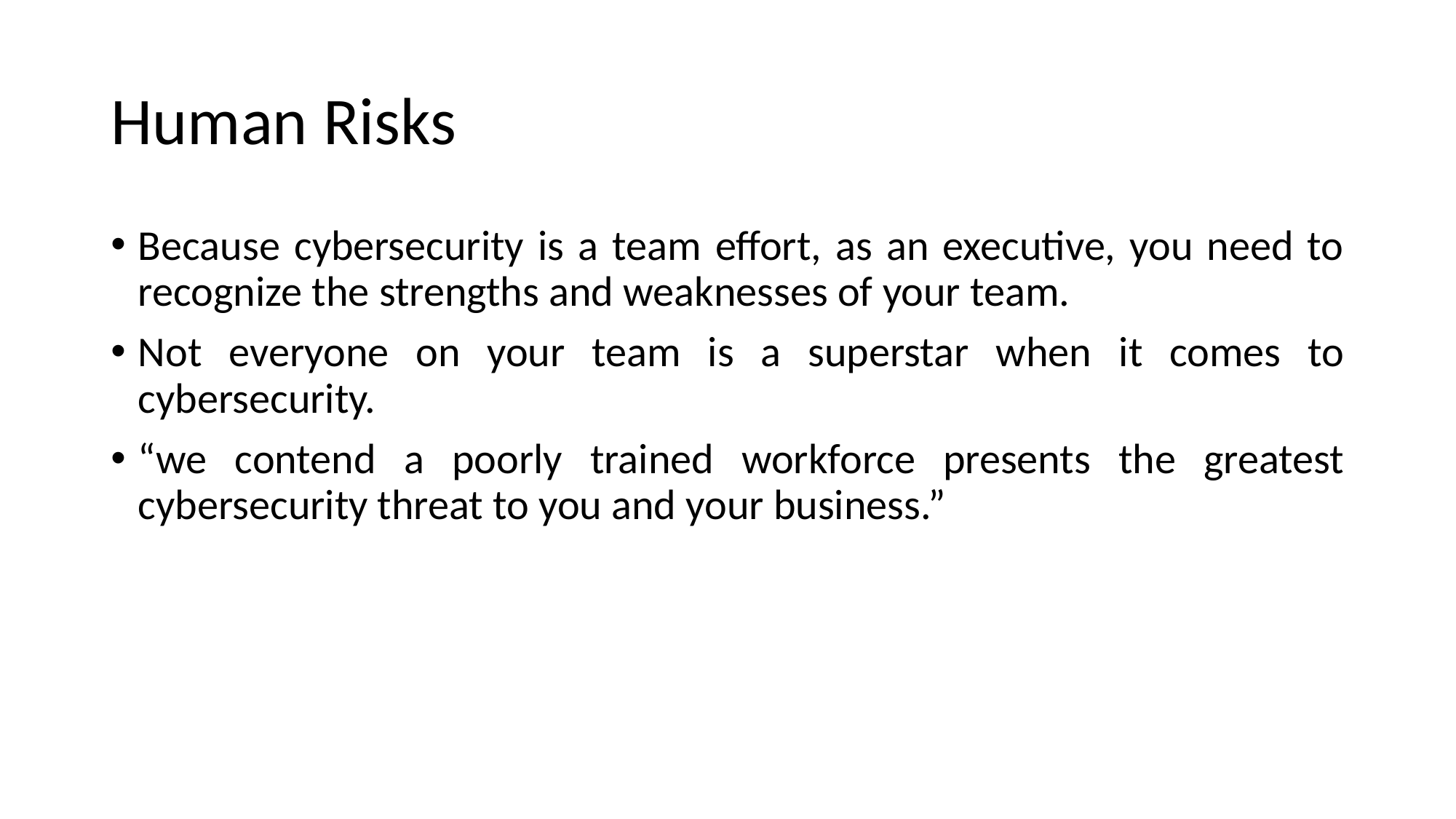

# Human Risks
Because cybersecurity is a team effort, as an executive, you need to recognize the strengths and weaknesses of your team.
Not everyone on your team is a superstar when it comes to cybersecurity.
“we contend a poorly trained workforce presents the greatest cybersecurity threat to you and your business.”